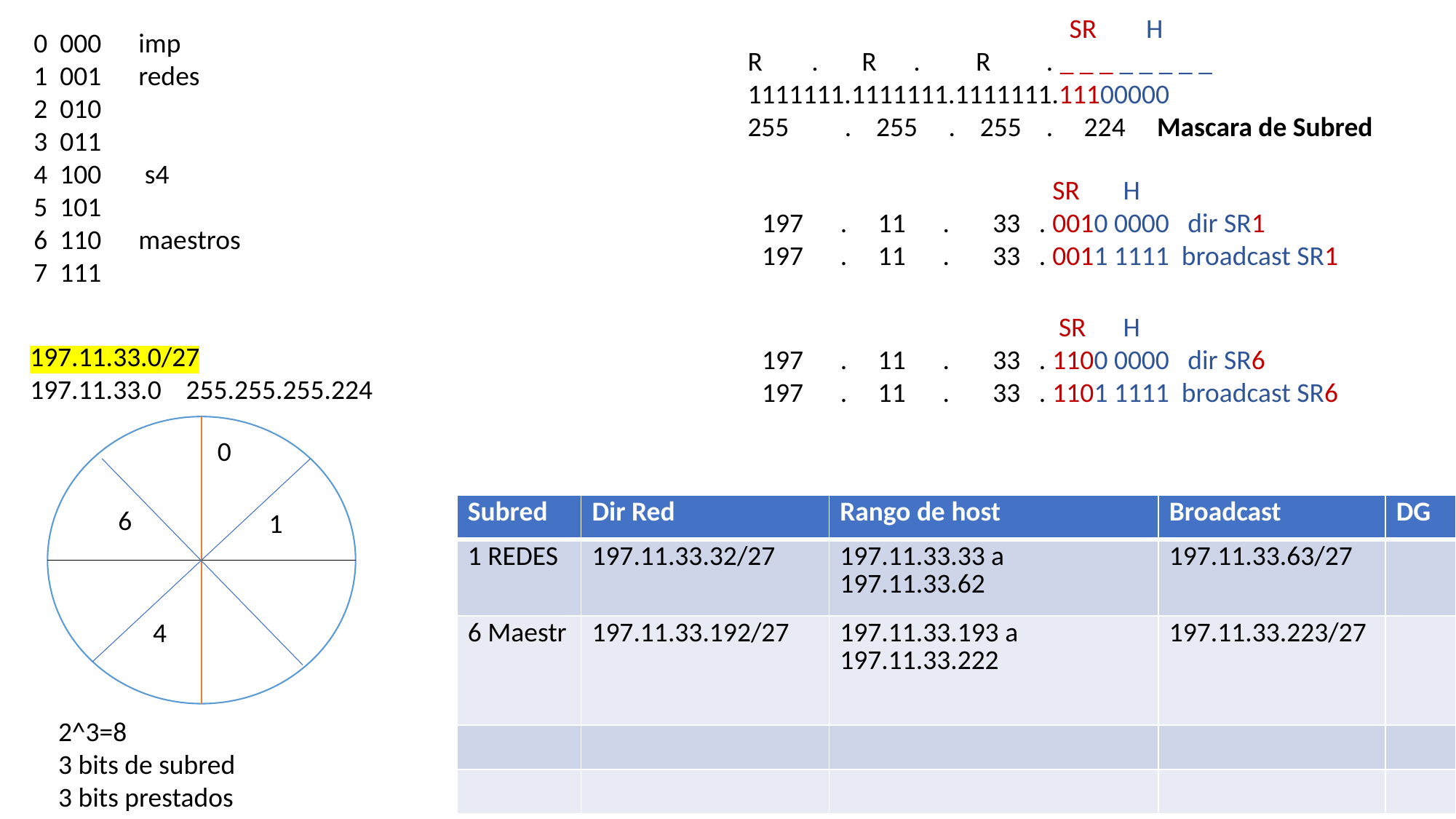

SR        H
R        .       R      .         R         . _ _ _ _ _ _ _ _
1111111.1111111.1111111.11100000
255         .    255     .    255    .     224     Mascara de Subred
0  000      imp
1  001      redes
2  010
3  011
4  100       s4
5  101
6  110      maestros
7  111
                                                  SR       H
   197      .     11      .       33   . 0010 0000   dir SR1
   197      .     11      .       33   . 0011 1111  broadcast SR1

                                                   SR      H
   197      .     11      .       33   . 1100 0000   dir SR6
   197      .     11      .       33   . 1101 1111  broadcast SR6

197.11.33.0/27
197.11.33.0    255.255.255.224

0
| Subred | Dir Red | Rango de host | Broadcast | DG |
| --- | --- | --- | --- | --- |
| 1 REDES | 197.11.33.32/27 | 197.11.33.33 a 197.11.33.62 | 197.11.33.63/27 |  |
| 6 Maestr | 197.11.33.192/27 | 197.11.33.193 a 197.11.33.222 | 197.11.33.223/27 |  |
|  |  |  |  |  |
|  |  |  |  |  |
6
1
4
2^3=8
3 bits de subred
3 bits prestados